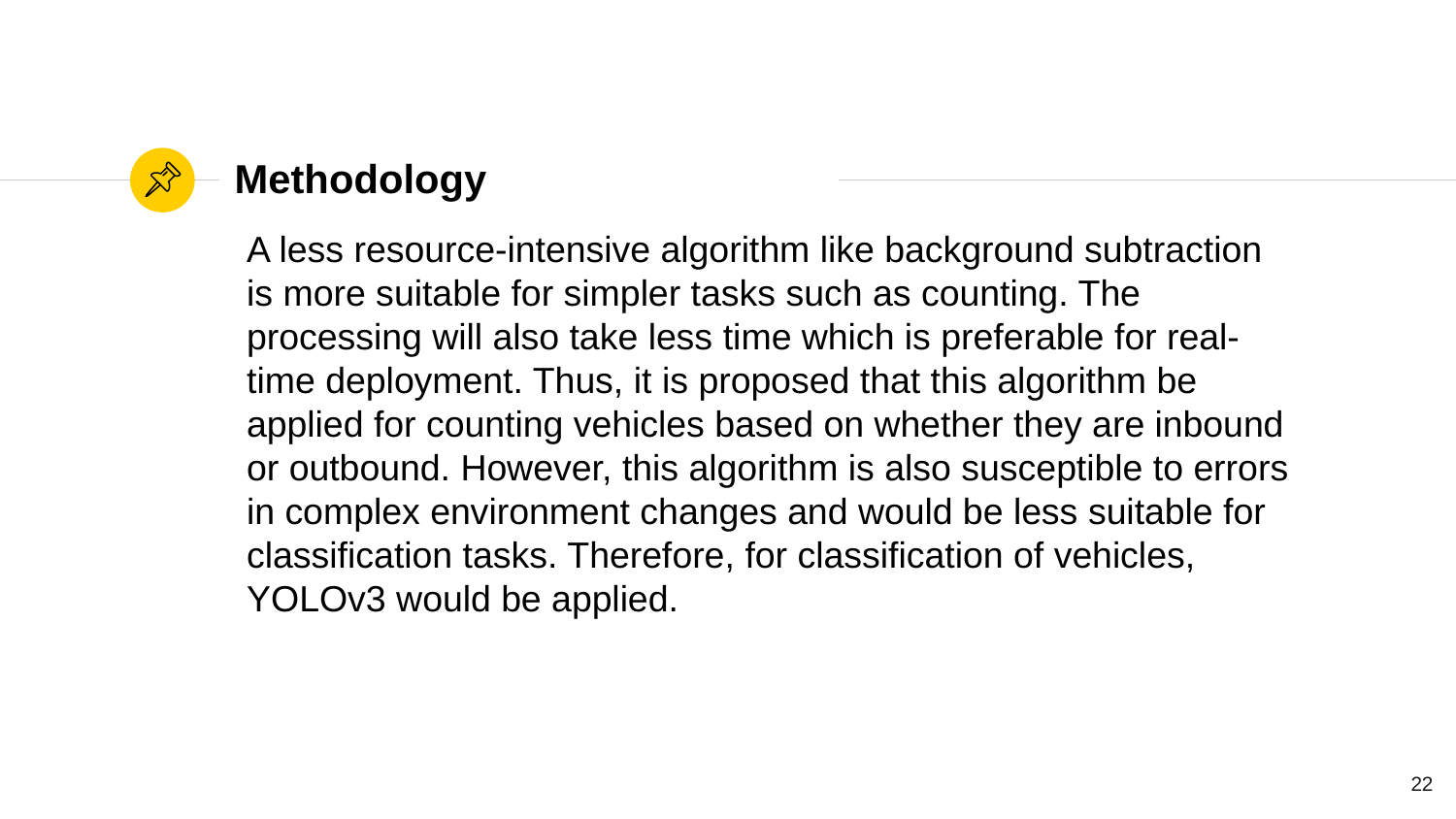

# Methodology

A less resource-intensive algorithm like background subtraction is more suitable for simpler tasks such as counting. The processing will also take less time which is preferable for real-time deployment. Thus, it is proposed that this algorithm be applied for counting vehicles based on whether they are inbound or outbound. However, this algorithm is also susceptible to errors in complex environment changes and would be less suitable for classification tasks. Therefore, for classification of vehicles, YOLOv3 would be applied.
22